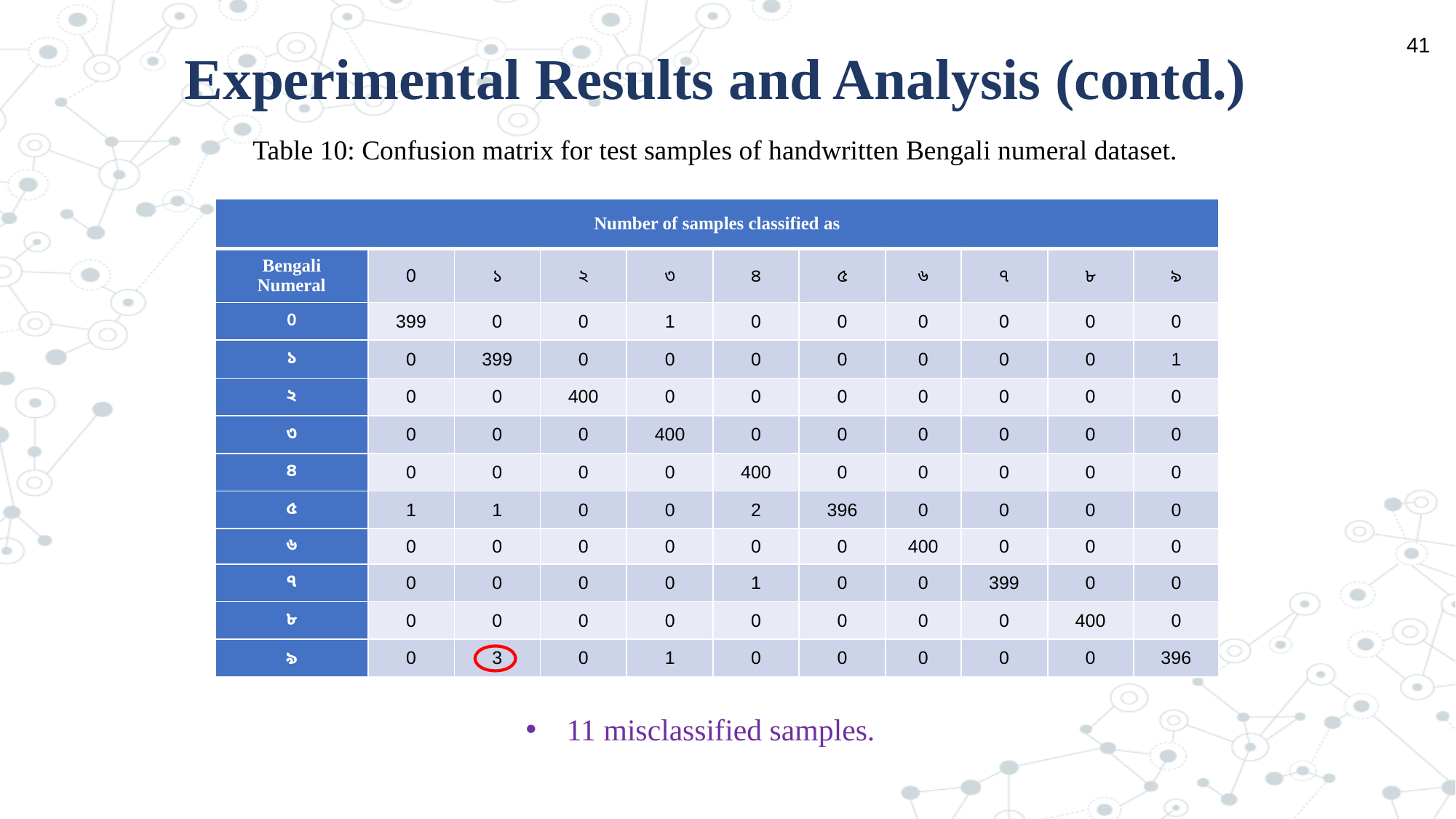

41
Experimental Results and Analysis (contd.)

Table 10: Confusion matrix for test samples of handwritten Bengali numeral dataset.
| Number of samples classified as |  |  |  |  |  |  |  |  |  |  |
| --- | --- | --- | --- | --- | --- | --- | --- | --- | --- | --- |
| Bengali Numeral | 0 | ১ | ২ | ৩ | ৪ | ৫ | ৬ | ৭ | ৮ | ৯ |
| 0 | 399 | 0 | 0 | 1 | 0 | 0 | 0 | 0 | 0 | 0 |
| ১ | 0 | 399 | 0 | 0 | 0 | 0 | 0 | 0 | 0 | 1 |
| ২ | 0 | 0 | 400 | 0 | 0 | 0 | 0 | 0 | 0 | 0 |
| ৩ | 0 | 0 | 0 | 400 | 0 | 0 | 0 | 0 | 0 | 0 |
| ৪ | 0 | 0 | 0 | 0 | 400 | 0 | 0 | 0 | 0 | 0 |
| ৫ | 1 | 1 | 0 | 0 | 2 | 396 | 0 | 0 | 0 | 0 |
| ৬ | 0 | 0 | 0 | 0 | 0 | 0 | 400 | 0 | 0 | 0 |
| ৭ | 0 | 0 | 0 | 0 | 1 | 0 | 0 | 399 | 0 | 0 |
| ৮ | 0 | 0 | 0 | 0 | 0 | 0 | 0 | 0 | 400 | 0 |
| ৯ | 0 | 3 | 0 | 1 | 0 | 0 | 0 | 0 | 0 | 396 |

11 misclassified samples.